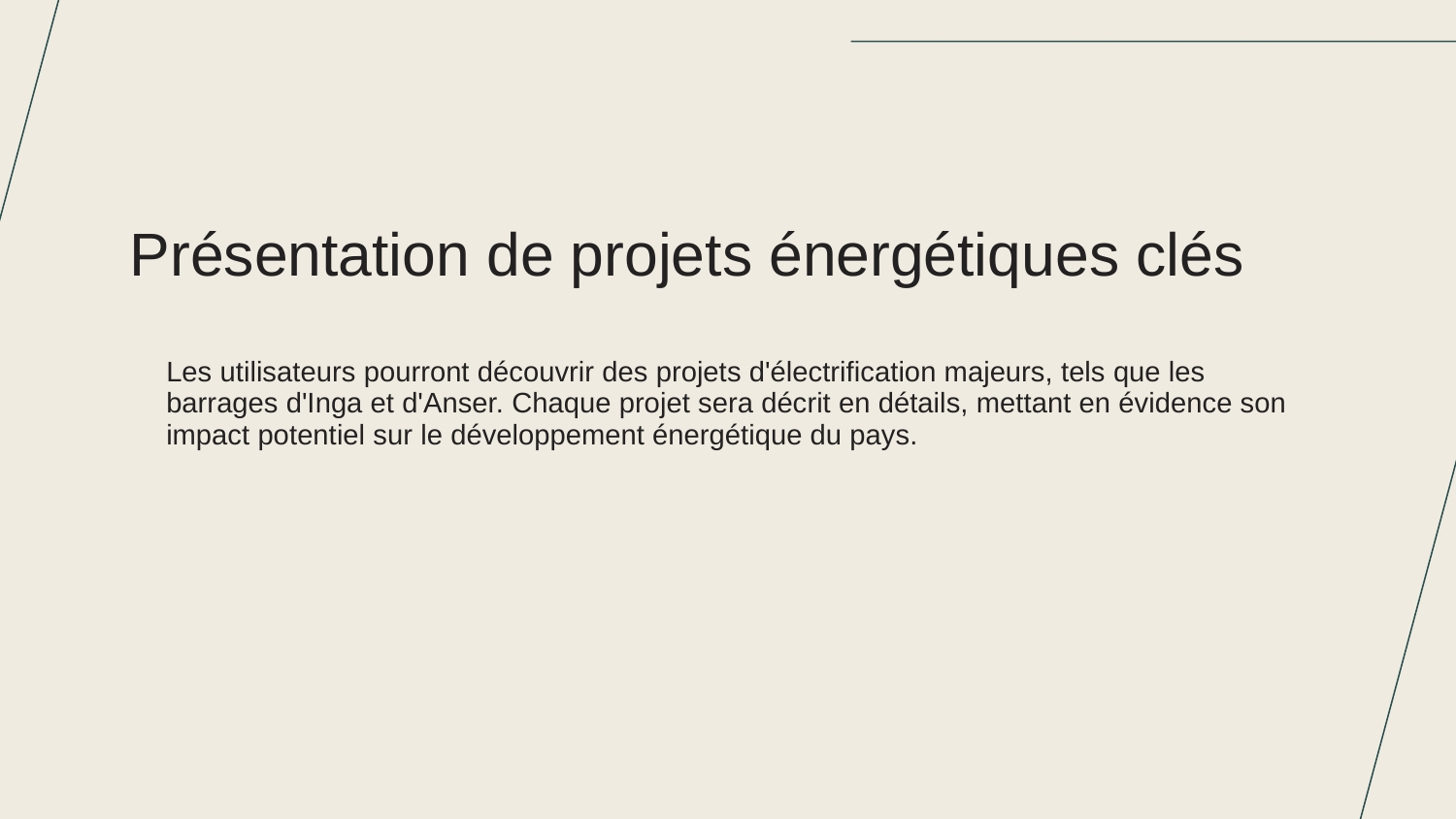

Présentation de projets énergétiques clés
# Les utilisateurs pourront découvrir des projets d'électrification majeurs, tels que les barrages d'Inga et d'Anser. Chaque projet sera décrit en détails, mettant en évidence son impact potentiel sur le développement énergétique du pays.